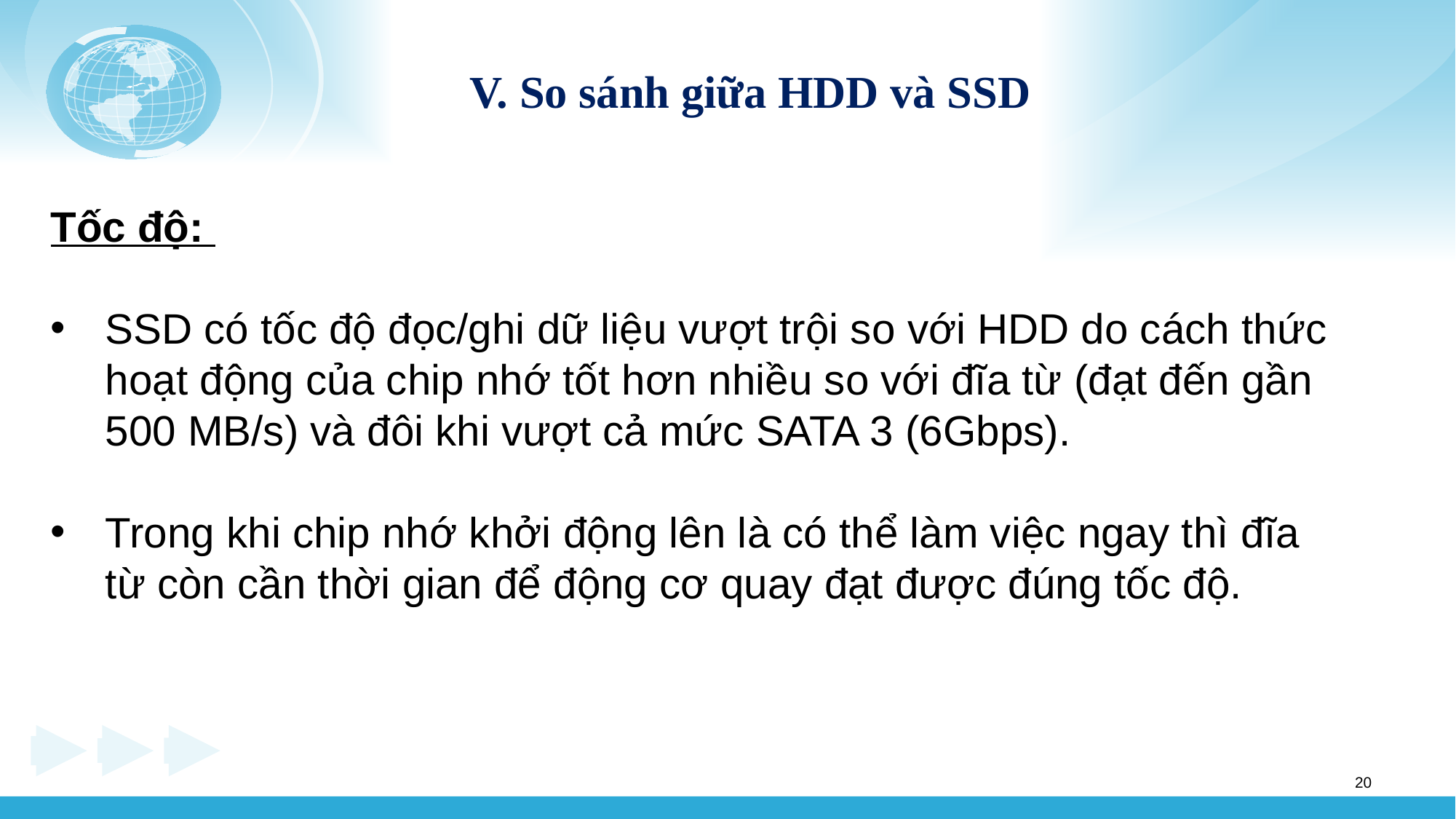

V. So sánh giữa HDD và SSD
Tốc độ:

SSD có tốc độ đọc/ghi dữ liệu vượt trội so với HDD do cách thức hoạt động của chip nhớ tốt hơn nhiều so với đĩa từ (đạt đến gần 500 MB/s) và đôi khi vượt cả mức SATA 3 (6Gbps).

Trong khi chip nhớ khởi động lên là có thể làm việc ngay thì đĩa từ còn cần thời gian để động cơ quay đạt được đúng tốc độ.
20